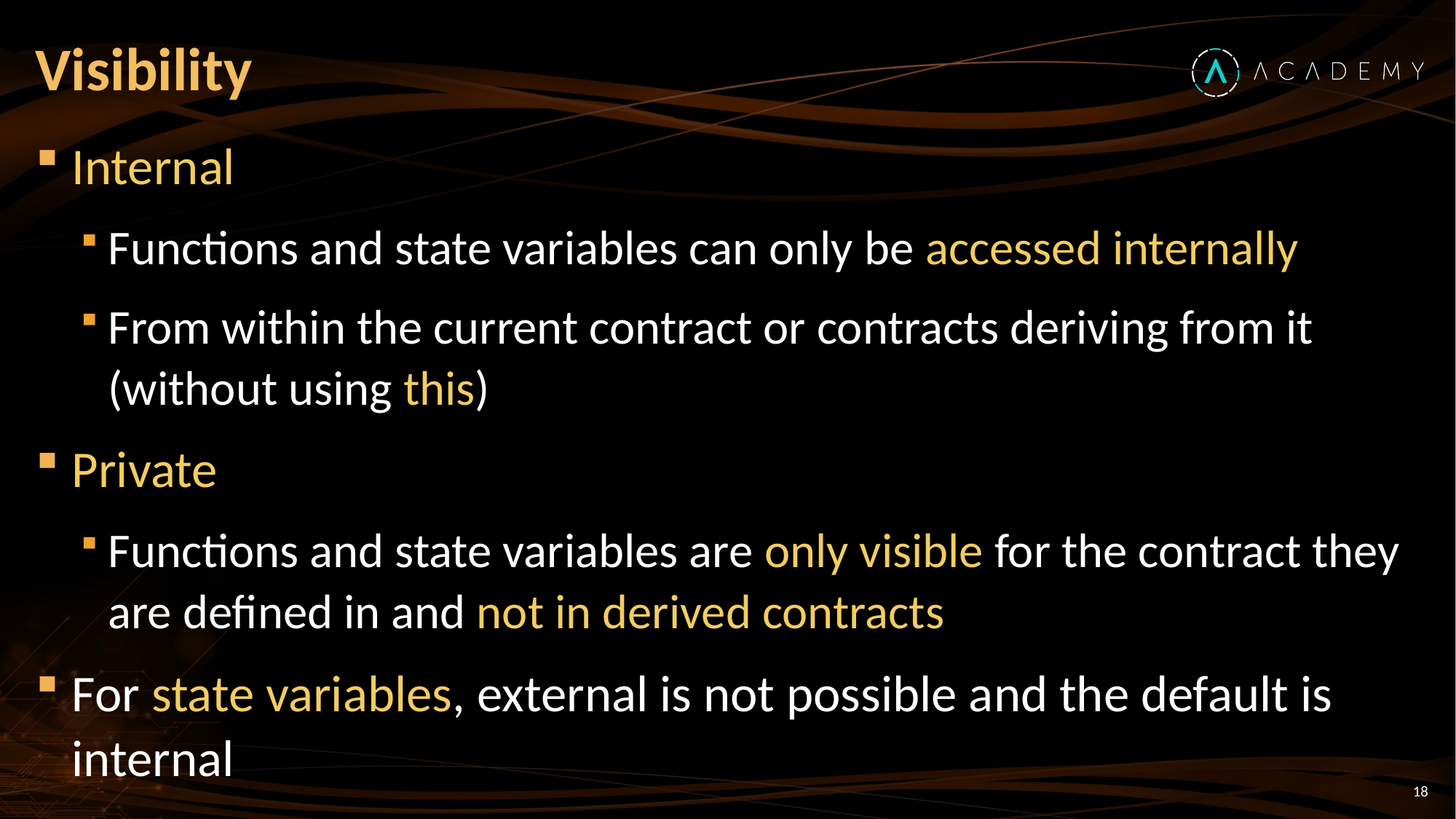

# Visibility
Internal
Functions and state variables can only be accessed internally
From within the current contract or contracts deriving from it (without using this)
Private
Functions and state variables are only visible for the contract they are defined in and not in derived contracts
For state variables, external is not possible and the default is internal
18